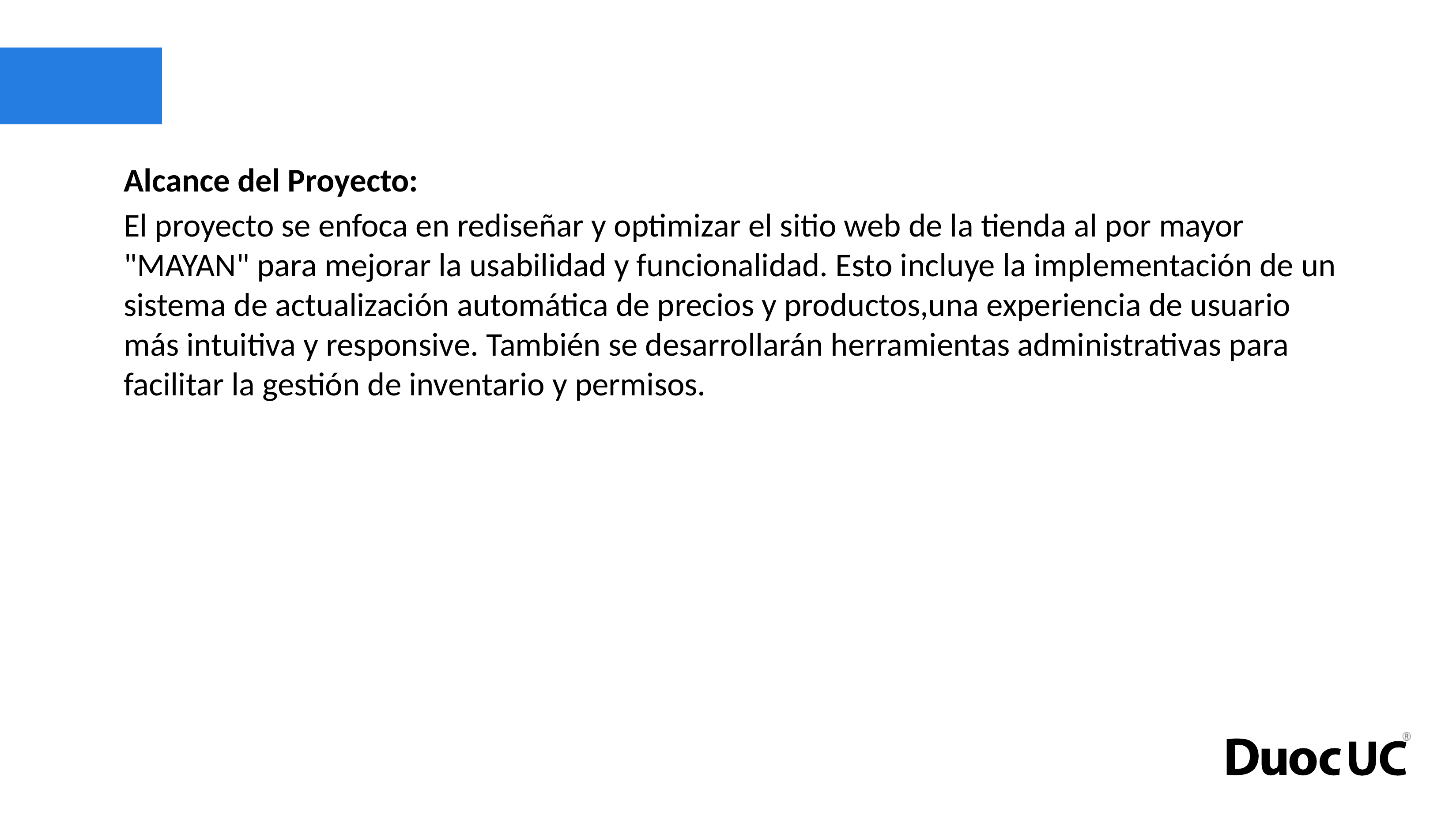

# Alcance del Proyecto:
El proyecto se enfoca en rediseñar y optimizar el sitio web de la tienda al por mayor "MAYAN" para mejorar la usabilidad y funcionalidad. Esto incluye la implementación de un sistema de actualización automática de precios y productos,una experiencia de usuario más intuitiva y responsive. También se desarrollarán herramientas administrativas para facilitar la gestión de inventario y permisos.